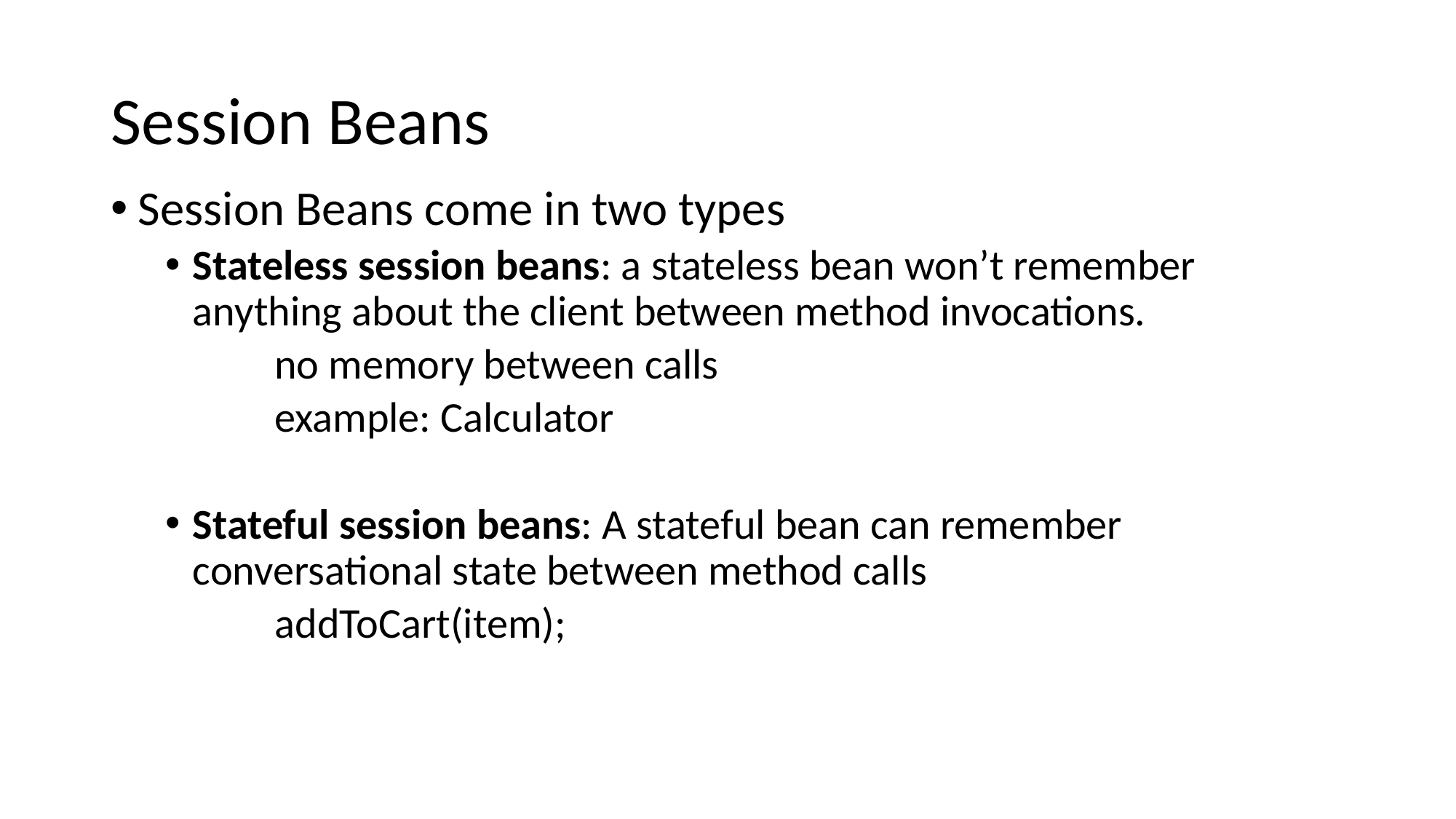

# Session Beans
Session Beans come in two types
Stateless session beans: a stateless bean won’t remember anything about the client between method invocations.
	no memory between calls
	example: Calculator

Stateful session beans: A stateful bean can remember conversational state between method calls
	addToCart(item);